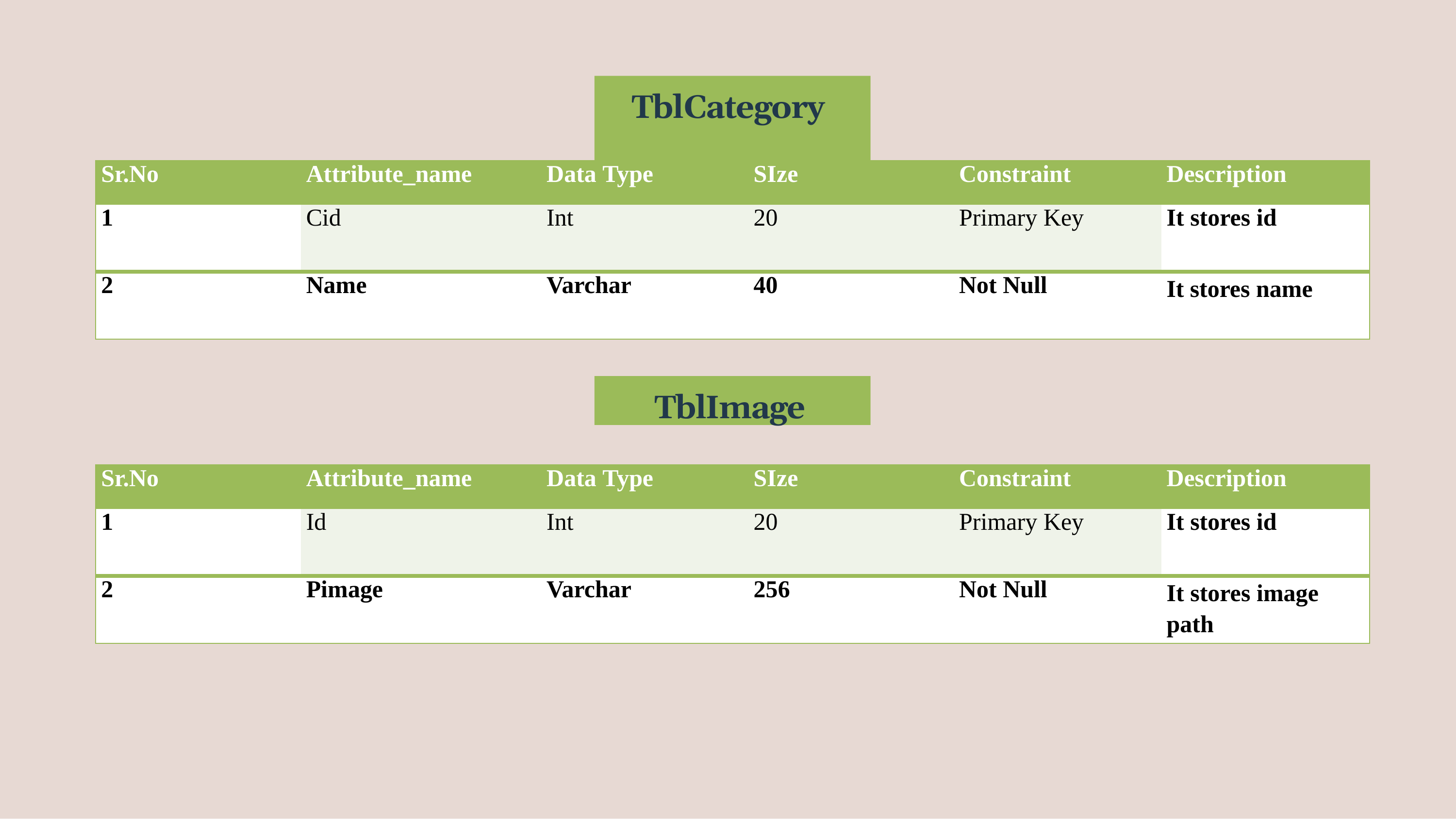

# TblCategory
| Sr.No | Attribute\_name | Data Type | SIze | Constraint | Description |
| --- | --- | --- | --- | --- | --- |
| 1 | Cid | Int | 20 | Primary Key | It stores id |
| 2 | Name | Varchar | 40 | Not Null | It stores name |
   TblImage
| Sr.No | Attribute\_name | Data Type | SIze | Constraint | Description |
| --- | --- | --- | --- | --- | --- |
| 1 | Id | Int | 20 | Primary Key | It stores id |
| 2 | Pimage | Varchar | 256 | Not Null | It stores image path |